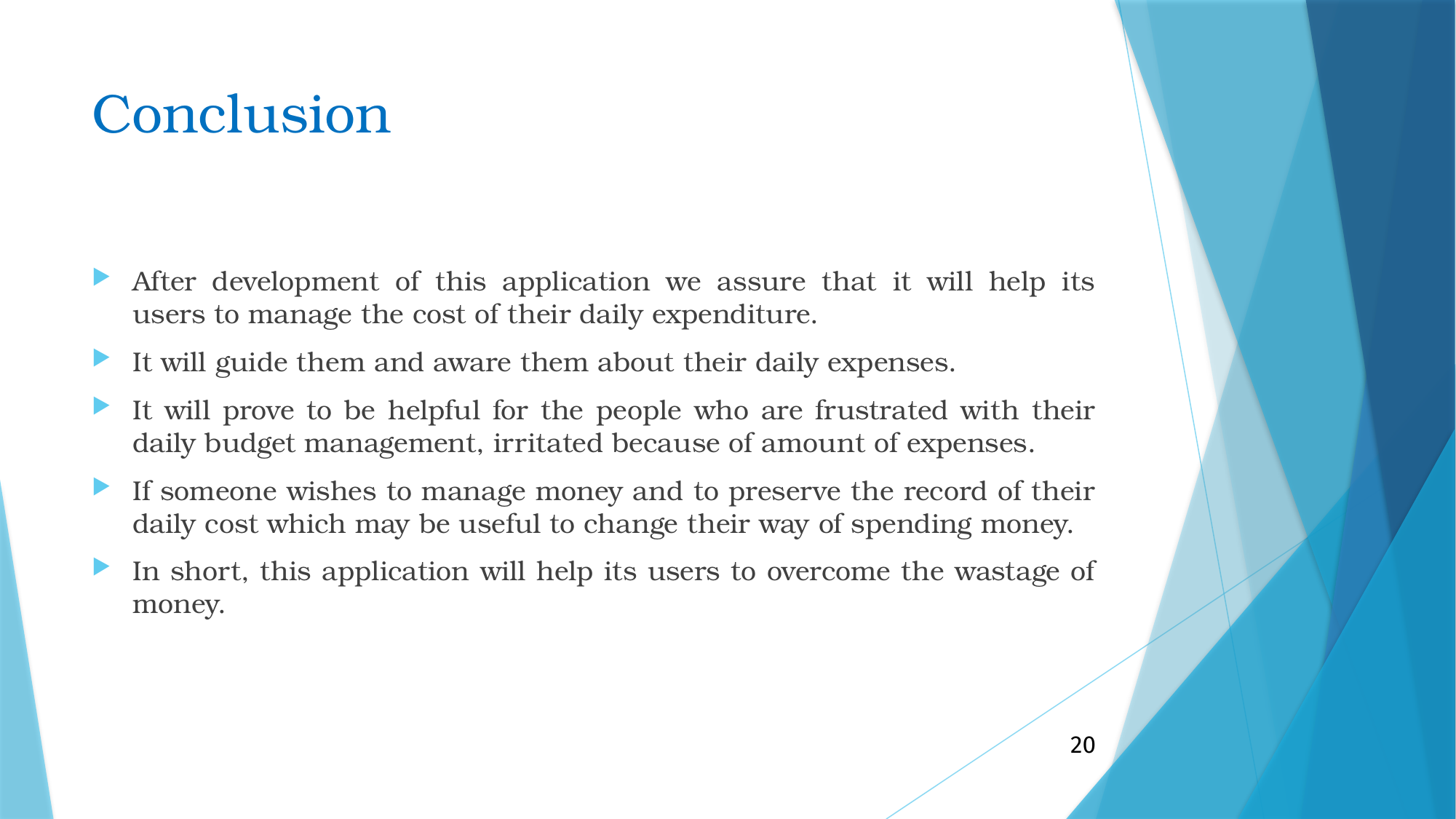

# Conclusion
After development of this application we assure that it will help its users to manage the cost of their daily expenditure.
It will guide them and aware them about their daily expenses.
It will prove to be helpful for the people who are frustrated with their daily budget management, irritated because of amount of expenses.
If someone wishes to manage money and to preserve the record of their daily cost which may be useful to change their way of spending money.
In short, this application will help its users to overcome the wastage of money.
20